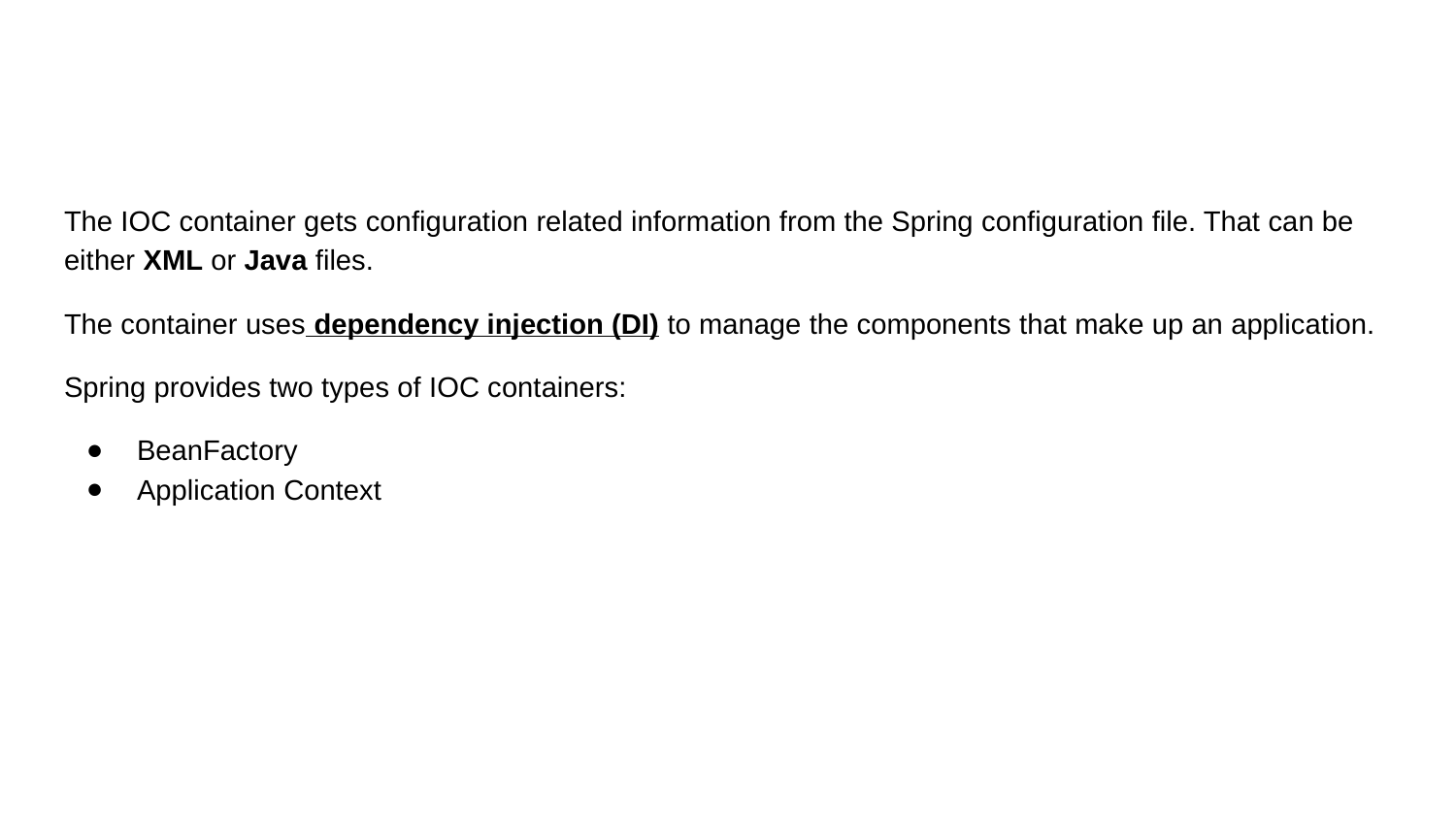

#
The IOC container gets configuration related information from the Spring configuration file. That can be either XML or Java files.
The container uses dependency injection (DI) to manage the components that make up an application.
Spring provides two types of IOC containers:
BeanFactory
Application Context